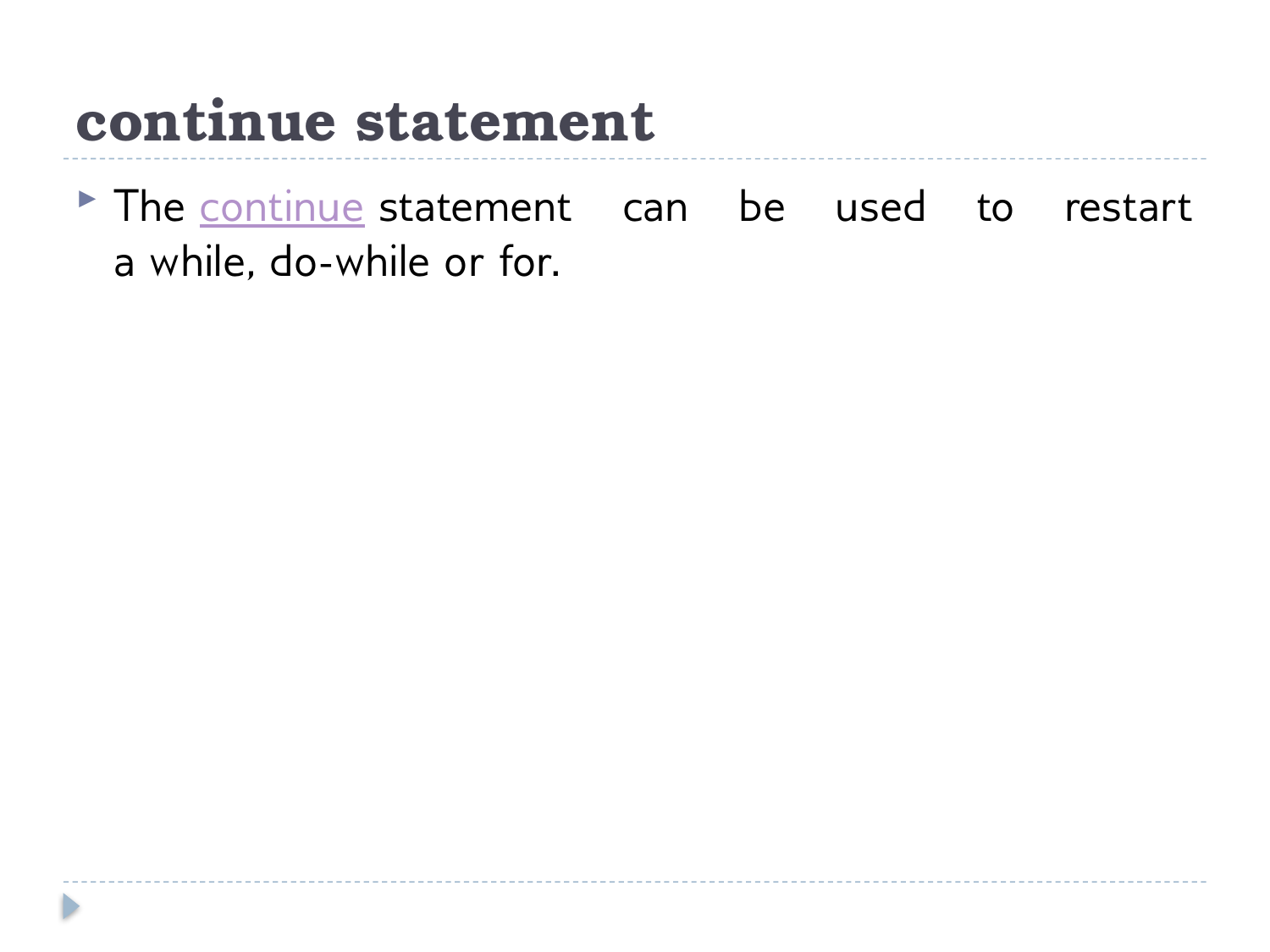

# continue statement
The continue statement can be used to restart a while, do-while or for.